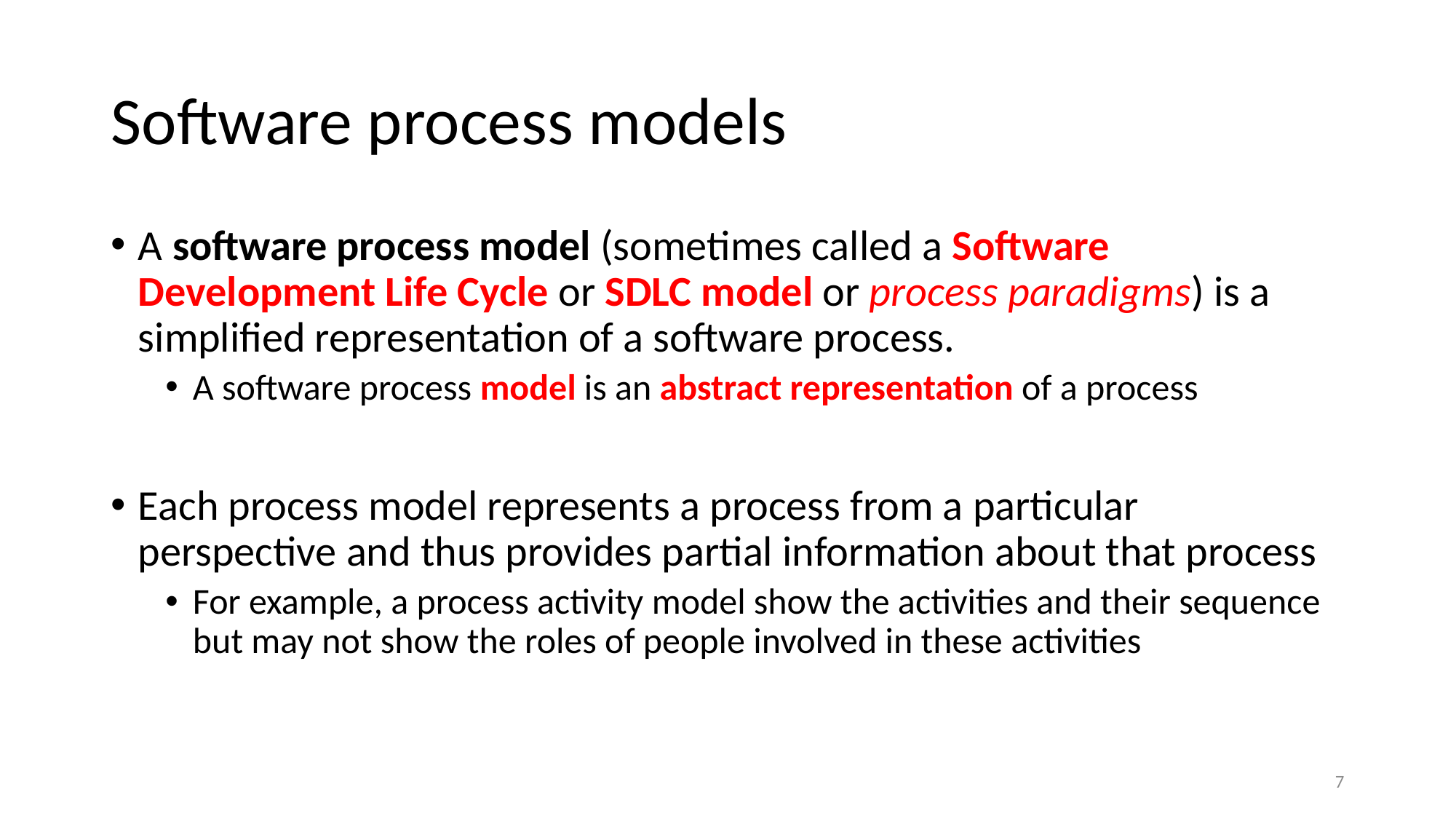

# Software process models
A software process model (sometimes called a Software Development Life Cycle or SDLC model or process paradigms) is a simplified representation of a software process.
A software process model is an abstract representation of a process

Each process model represents a process from a particular perspective and thus provides partial information about that process
For example, a process activity model show the activities and their sequence but may not show the roles of people involved in these activities
7